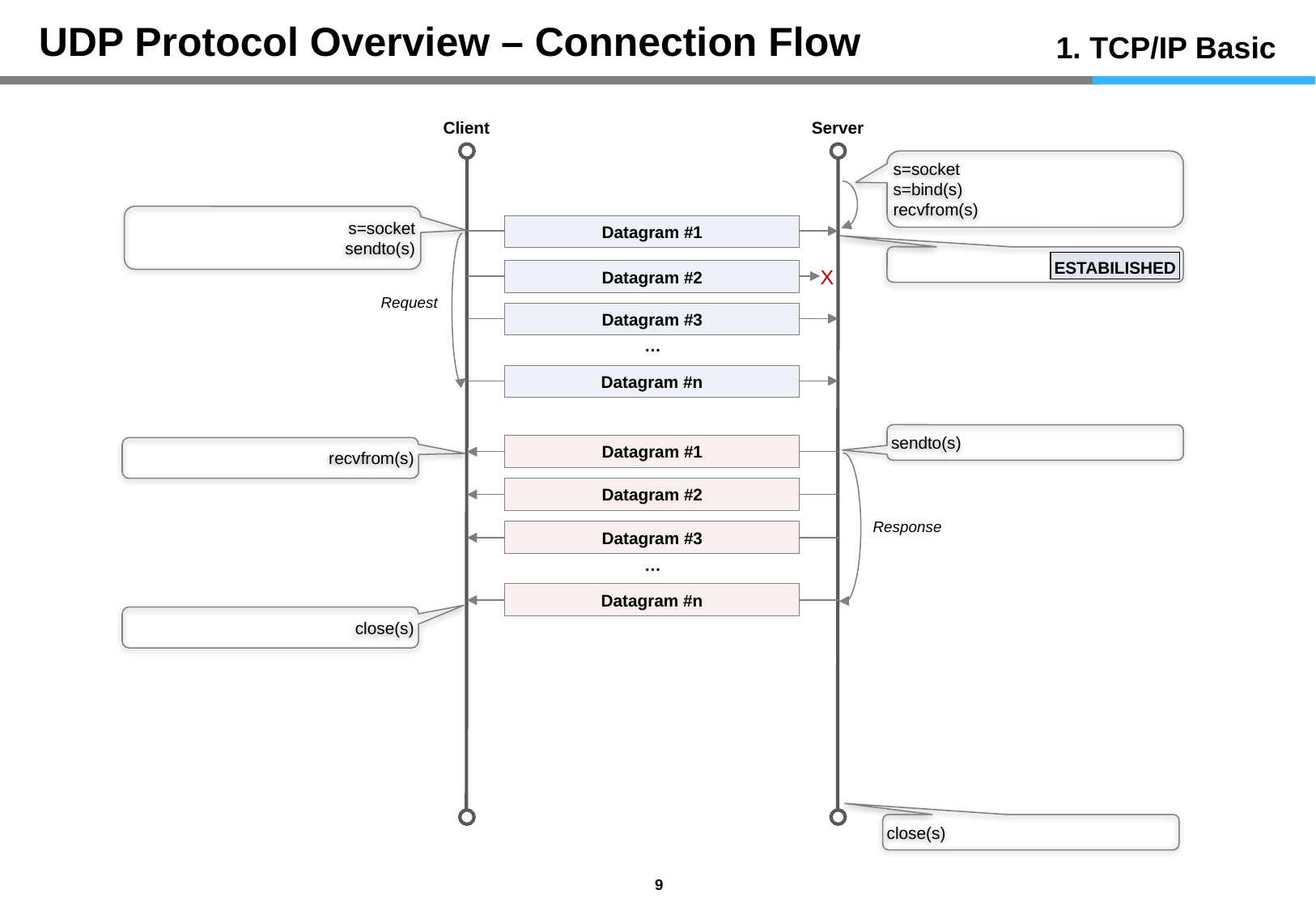

# UDP Protocol Overview – Connection Flow
1. TCP/IP Basic
Client

Server

s=socket
s=bind(s)
recvfrom(s)

s=socket
sendto(s)
Datagram #1

ESTABILISHED
X
Datagram #2
Request
Datagram #3
…
Datagram #n
sendto(s)
Datagram #1
recvfrom(s)

Datagram #2
Response
Datagram #3
…
Datagram #n
close(s)
close(s)